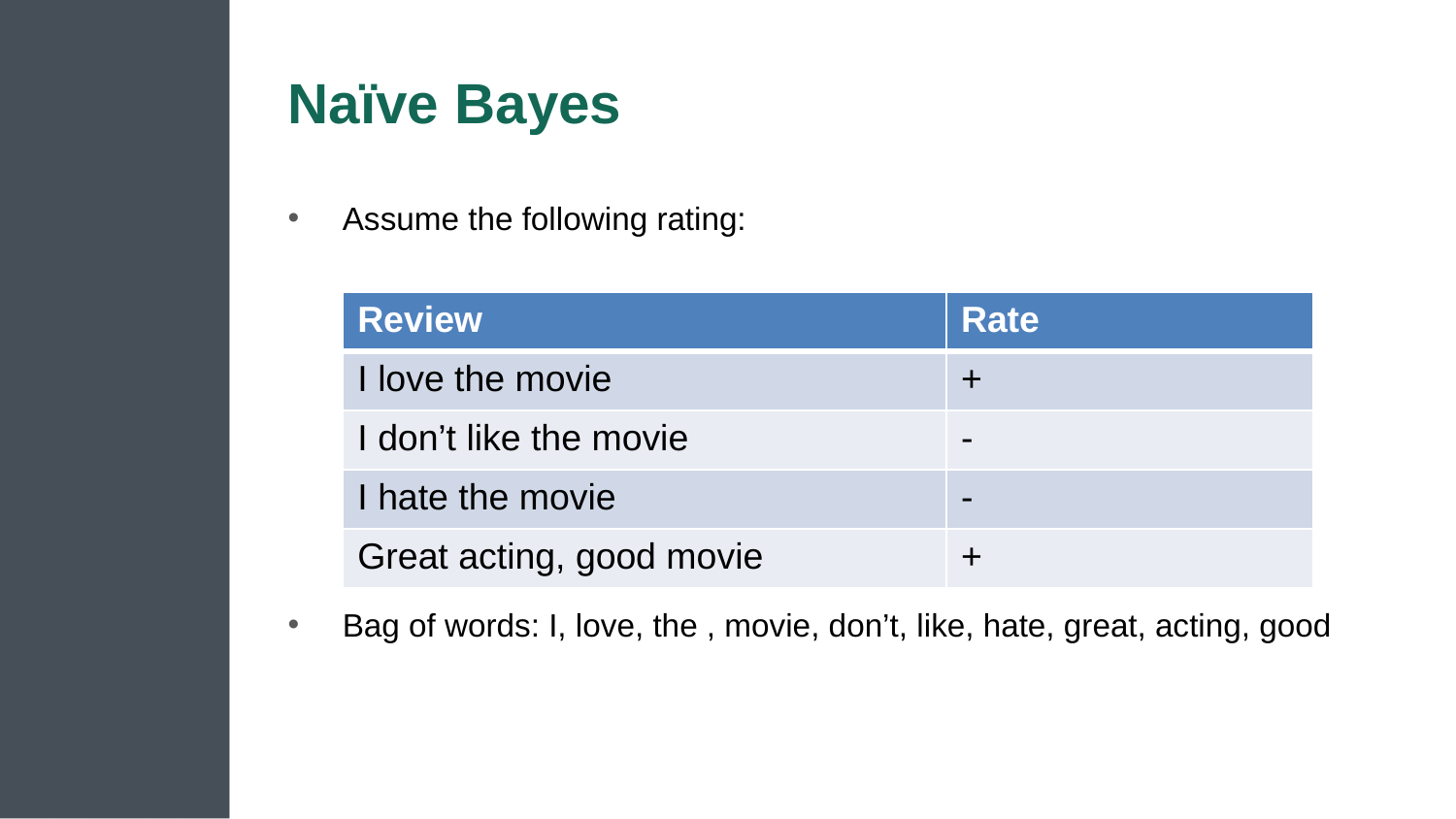

# Naïve Bayes
Assume the following rating:

Bag of words: I, love, the , movie, don’t, like, hate, great, acting, good

| Review | Rate |
| --- | --- |
| I love the movie | + |
| I don’t like the movie | - |
| I hate the movie | - |
| Great acting, good movie | + |